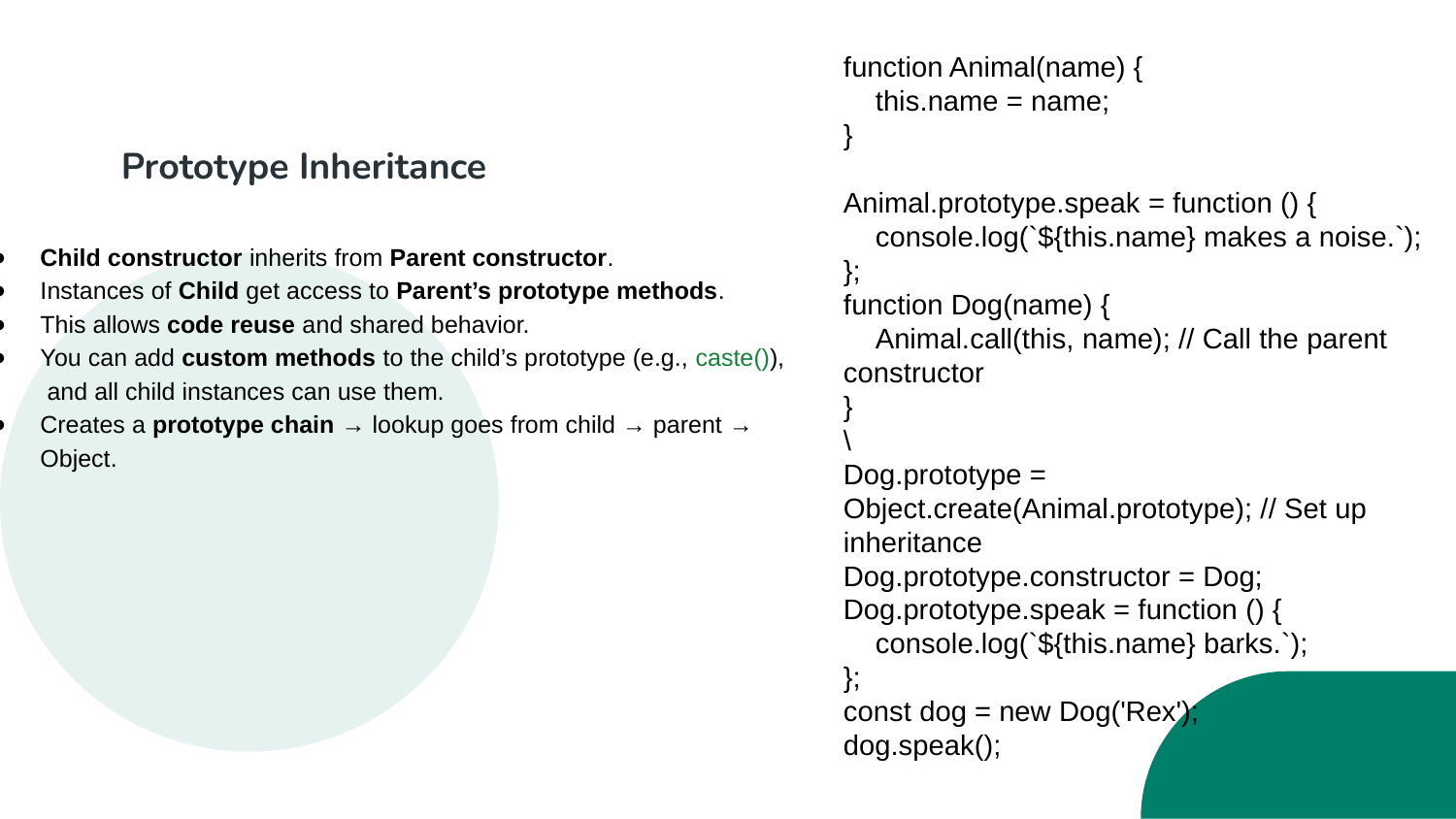

function Animal(name) {
    this.name = name;
}

Animal.prototype.speak = function () {
    console.log(`${this.name} makes a noise.`);
};
function Dog(name) {
    Animal.call(this, name); // Call the parent constructor
}
\
Dog.prototype = Object.create(Animal.prototype); // Set up inheritance
Dog.prototype.constructor = Dog;
Dog.prototype.speak = function () {
    console.log(`${this.name} barks.`);
};
const dog = new Dog('Rex');
dog.speak();
# Prototype Inheritance

Child constructor inherits from Parent constructor.
Instances of Child get access to Parent’s prototype methods.
This allows code reuse and shared behavior.
You can add custom methods to the child’s prototype (e.g., caste()),
 and all child instances can use them.
Creates a prototype chain → lookup goes from child → parent → Object.